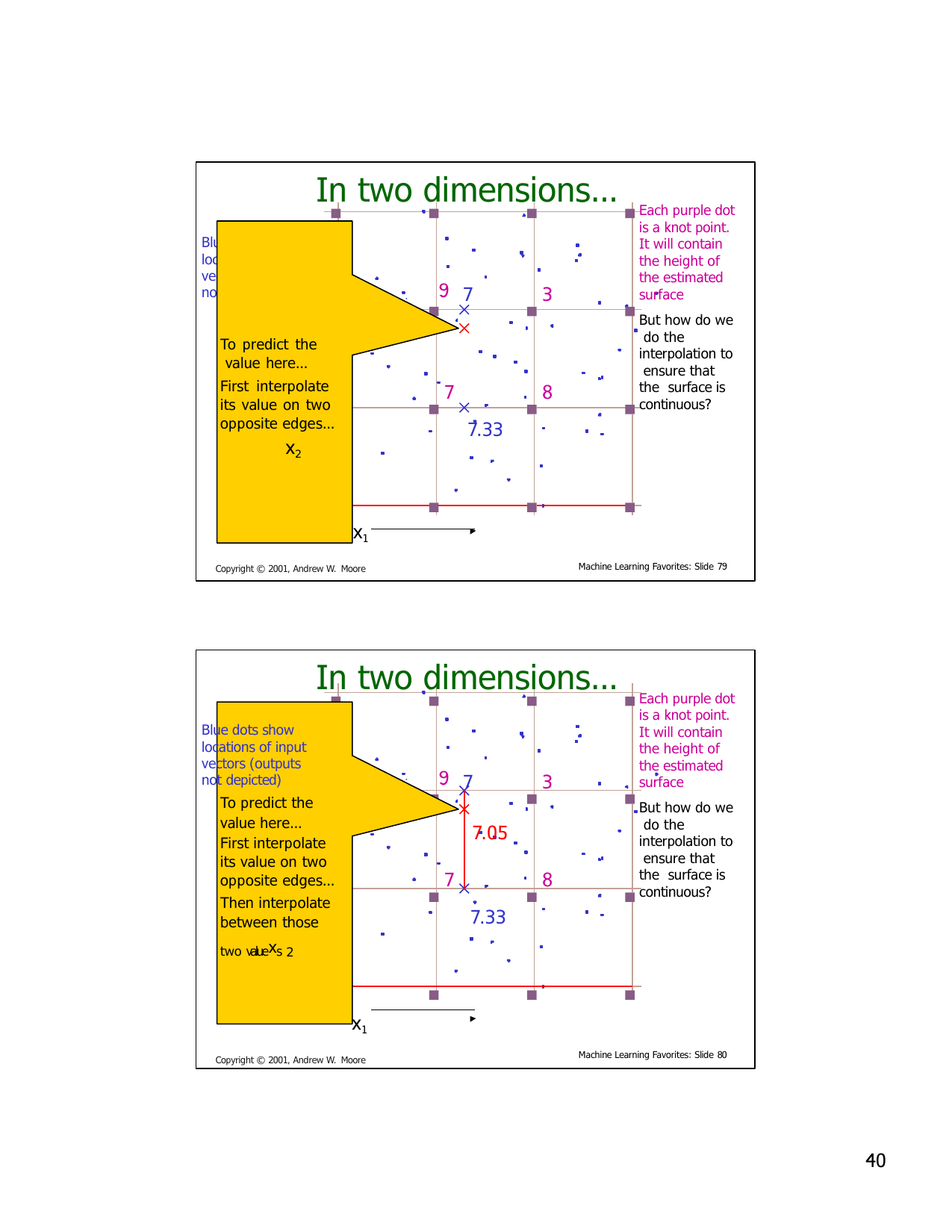

# In two dimensions…
Each purple dot  is a knot point.  It will contain  the height of  the estimated  surface
But how do we  do the  interpolation to  ensure that the  surface is  continuous?

Blue dots show  locations of input  vectors (outputs  not depicted)

9
7
3

To predict the  value here…
First interpolate  its value on two  opposite edges…
x2

7
8

7.33

x1
Copyright © 2001, Andrew W. Moore

Machine Learning Favorites: Slide 79

In two dimensions…

Each purple dot  is a knot point.  It will contain  the height of  the estimated  surface
But how do we  do the  interpolation to  ensure that the  surface is  continuous?

Blue dots show  locations of input  vectors (outputs  not depicted)
To predict the  value here…  First interpolate
its value on two  opposite edges…
Then interpolate

9
7
3

7.05

7
8

7.33

x1
Copyright © 2001, Andrew W. Moore

between those

two valuexs 2

Machine Learning Favorites: Slide 80
40